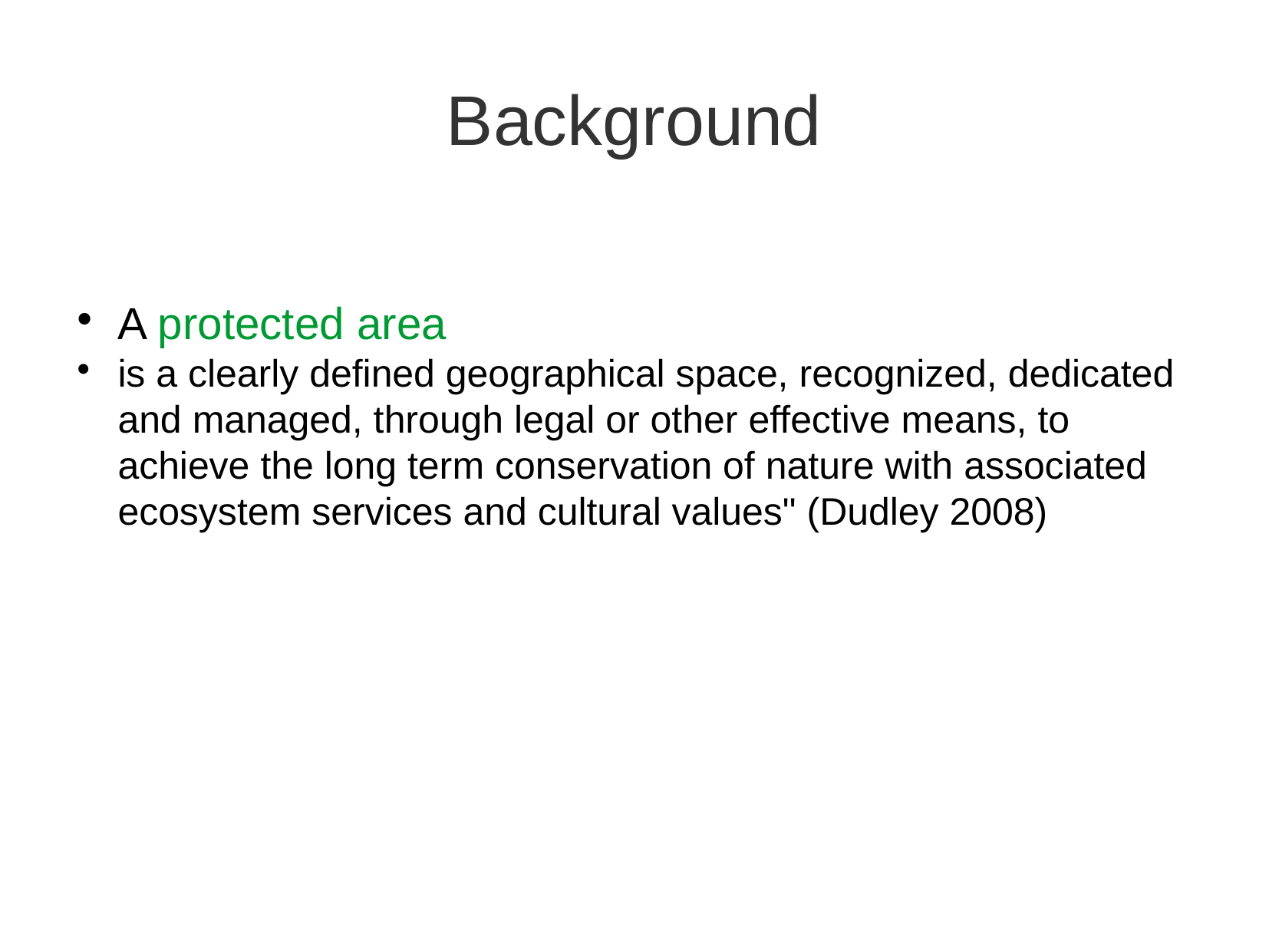

Background
A protected area
is a clearly defined geographical space, recognized, dedicated and managed, through legal or other effective means, to achieve the long term conservation of nature with associated ecosystem services and cultural values" (Dudley 2008)